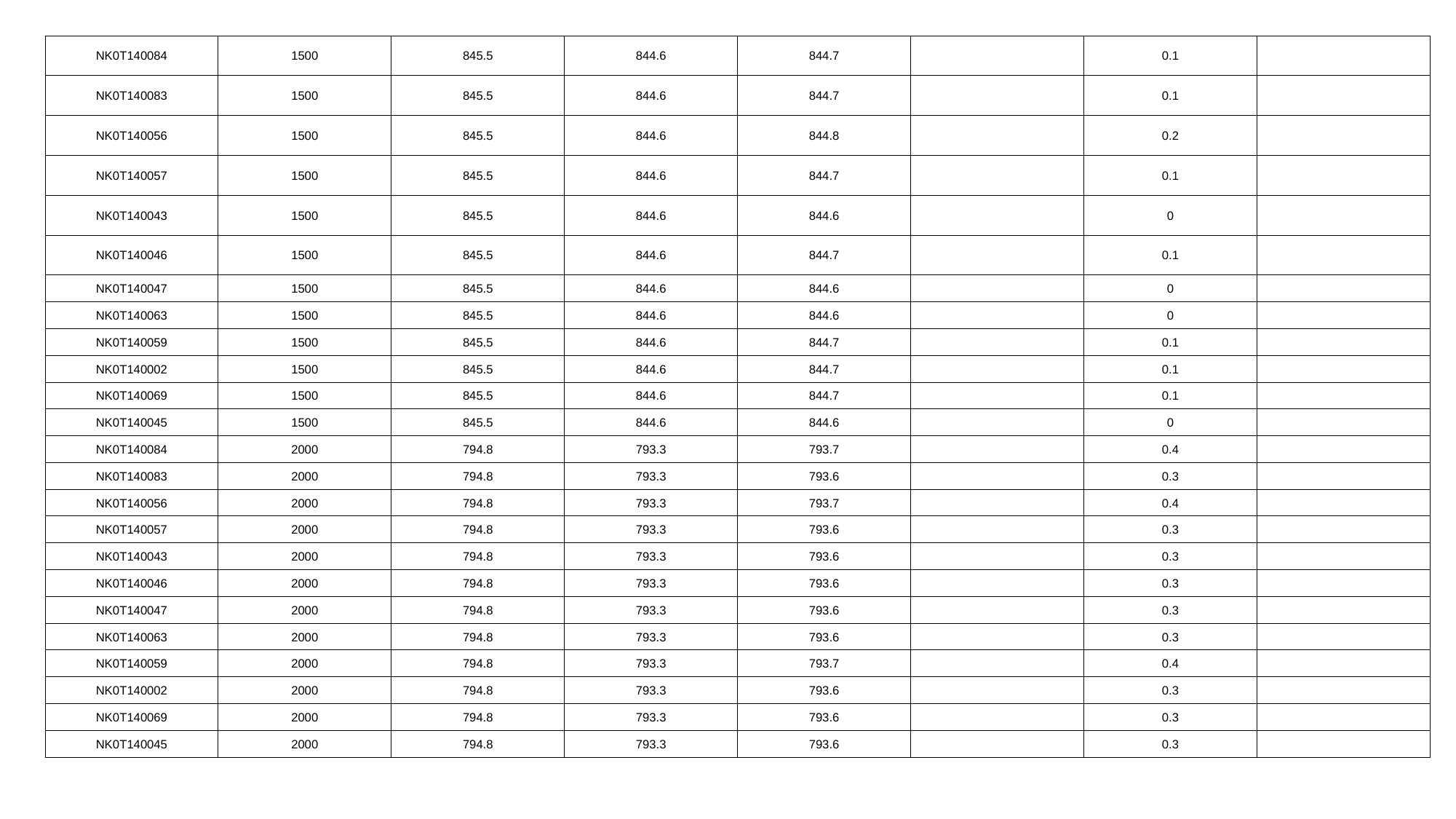

| NK0T140084 | 1500 | 845.5 | 844.6 | 844.7 |  | 0.1 |  |
| --- | --- | --- | --- | --- | --- | --- | --- |
| NK0T140083 | 1500 | 845.5 | 844.6 | 844.7 |  | 0.1 |  |
| NK0T140056 | 1500 | 845.5 | 844.6 | 844.8 |  | 0.2 |  |
| NK0T140057 | 1500 | 845.5 | 844.6 | 844.7 |  | 0.1 |  |
| NK0T140043 | 1500 | 845.5 | 844.6 | 844.6 |  | 0 |  |
| NK0T140046 | 1500 | 845.5 | 844.6 | 844.7 |  | 0.1 |  |
| NK0T140047 | 1500 | 845.5 | 844.6 | 844.6 |  | 0 |  |
| NK0T140063 | 1500 | 845.5 | 844.6 | 844.6 |  | 0 |  |
| NK0T140059 | 1500 | 845.5 | 844.6 | 844.7 |  | 0.1 |  |
| NK0T140002 | 1500 | 845.5 | 844.6 | 844.7 |  | 0.1 |  |
| NK0T140069 | 1500 | 845.5 | 844.6 | 844.7 |  | 0.1 |  |
| NK0T140045 | 1500 | 845.5 | 844.6 | 844.6 |  | 0 |  |
| NK0T140084 | 2000 | 794.8 | 793.3 | 793.7 |  | 0.4 |  |
| NK0T140083 | 2000 | 794.8 | 793.3 | 793.6 |  | 0.3 |  |
| NK0T140056 | 2000 | 794.8 | 793.3 | 793.7 |  | 0.4 |  |
| NK0T140057 | 2000 | 794.8 | 793.3 | 793.6 |  | 0.3 |  |
| NK0T140043 | 2000 | 794.8 | 793.3 | 793.6 |  | 0.3 |  |
| NK0T140046 | 2000 | 794.8 | 793.3 | 793.6 |  | 0.3 |  |
| NK0T140047 | 2000 | 794.8 | 793.3 | 793.6 |  | 0.3 |  |
| NK0T140063 | 2000 | 794.8 | 793.3 | 793.6 |  | 0.3 |  |
| NK0T140059 | 2000 | 794.8 | 793.3 | 793.7 |  | 0.4 |  |
| NK0T140002 | 2000 | 794.8 | 793.3 | 793.6 |  | 0.3 |  |
| NK0T140069 | 2000 | 794.8 | 793.3 | 793.6 |  | 0.3 |  |
| NK0T140045 | 2000 | 794.8 | 793.3 | 793.6 |  | 0.3 |  |